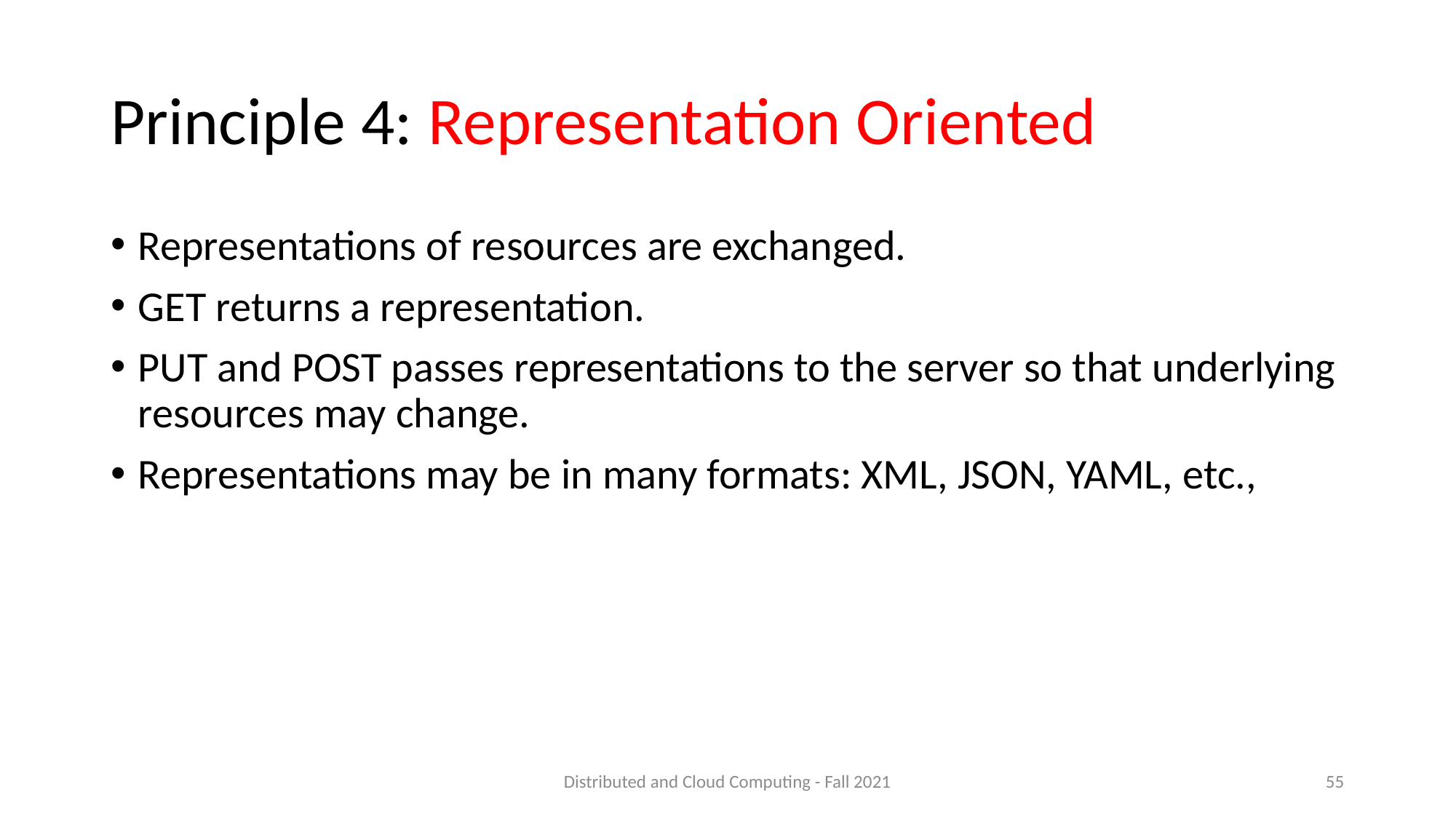

# Principle 4: Representation Oriented
Representations of resources are exchanged.
GET returns a representation.
PUT and POST passes representations to the server so that underlying resources may change.
Representations may be in many formats: XML, JSON, YAML, etc.,
Distributed and Cloud Computing - Fall 2021
55